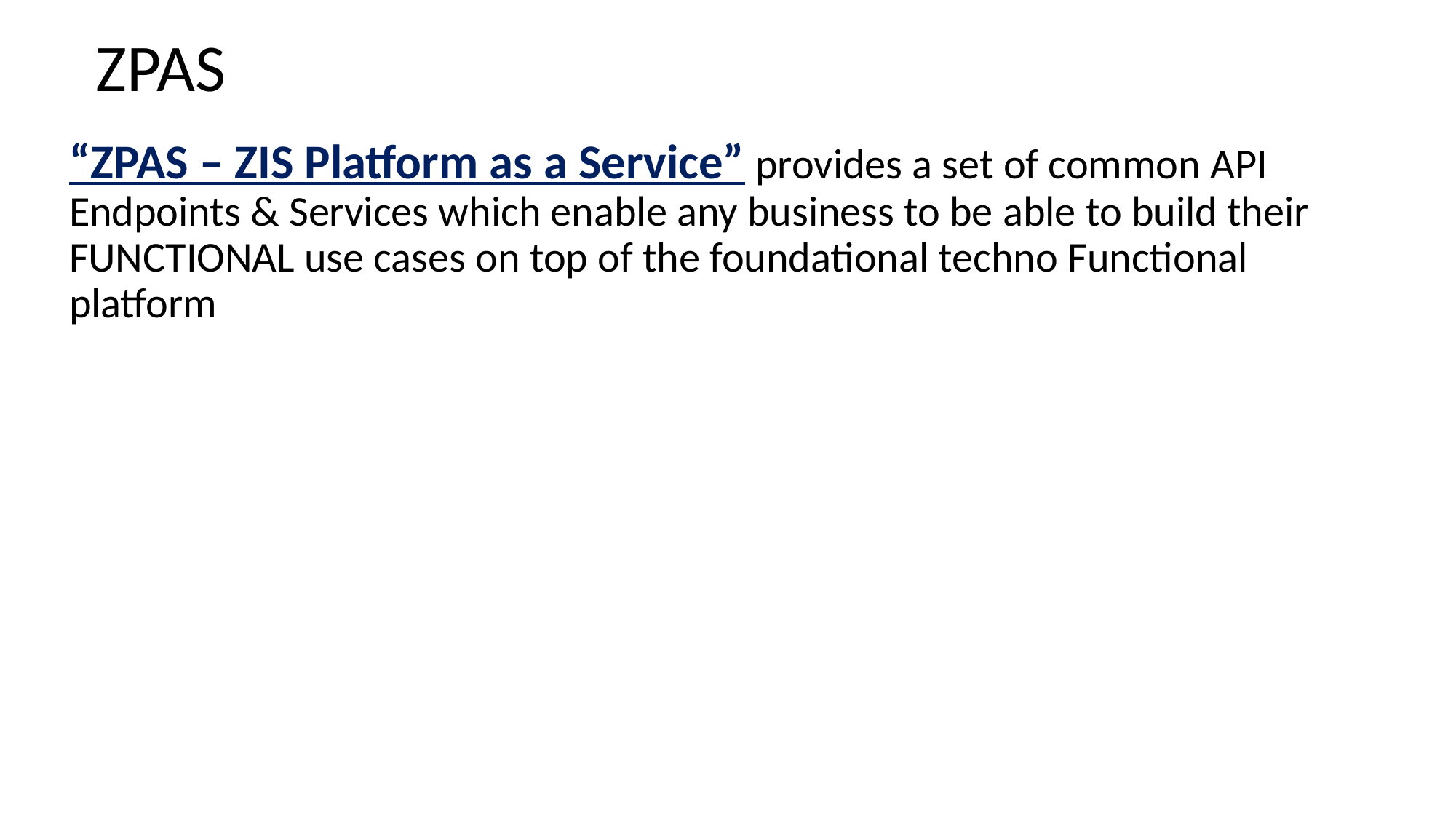

# ZPAS
“ZPAS – ZIS Platform as a Service” provides a set of common API Endpoints & Services which enable any business to be able to build their FUNCTIONAL use cases on top of the foundational techno Functional platform